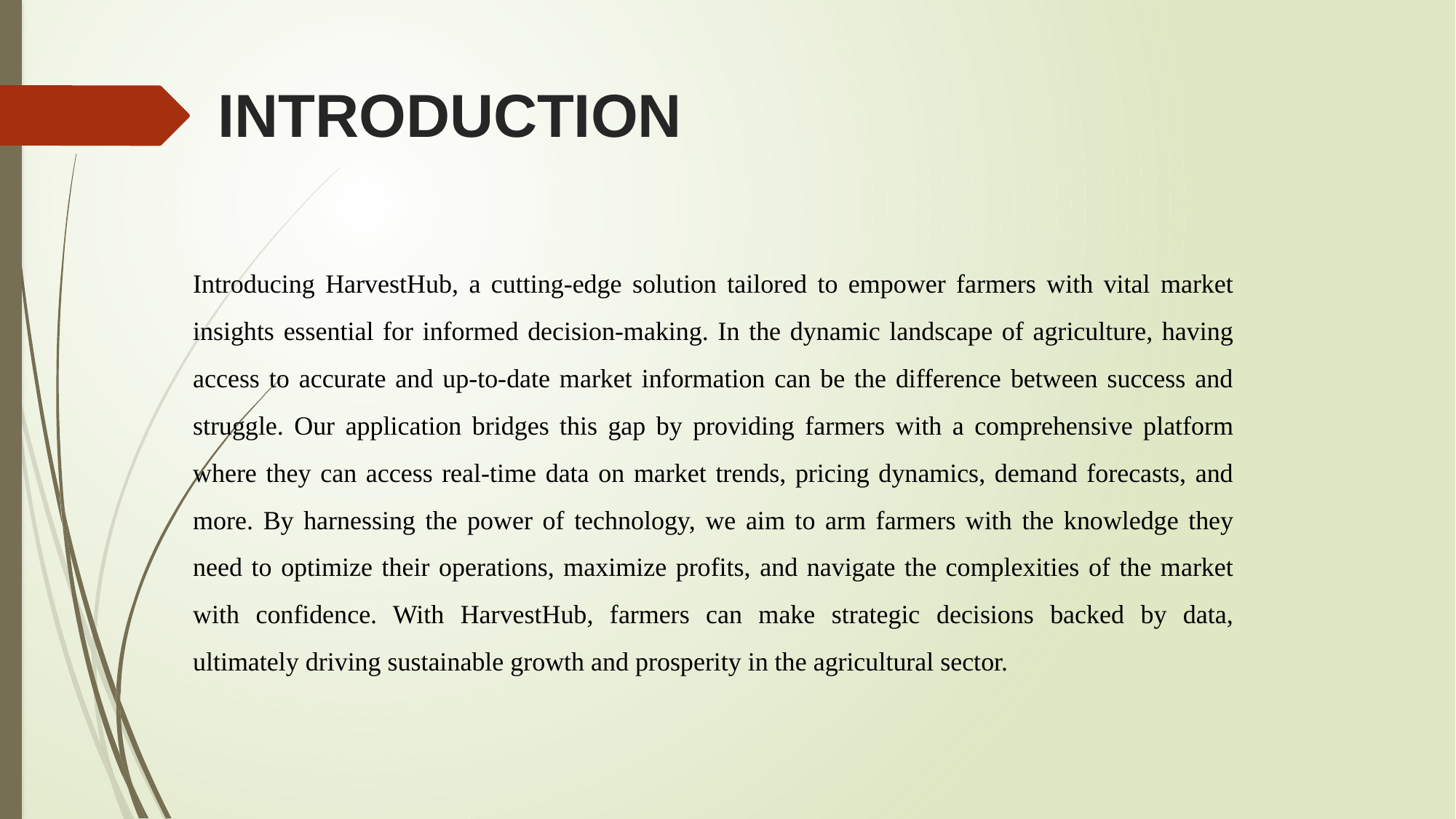

# INTRODUCTION
Introducing HarvestHub, a cutting-edge solution tailored to empower farmers with vital market insights essential for informed decision-making. In the dynamic landscape of agriculture, having access to accurate and up-to-date market information can be the difference between success and struggle. Our application bridges this gap by providing farmers with a comprehensive platform where they can access real-time data on market trends, pricing dynamics, demand forecasts, and more. By harnessing the power of technology, we aim to arm farmers with the knowledge they need to optimize their operations, maximize profits, and navigate the complexities of the market with confidence. With HarvestHub, farmers can make strategic decisions backed by data, ultimately driving sustainable growth and prosperity in the agricultural sector.